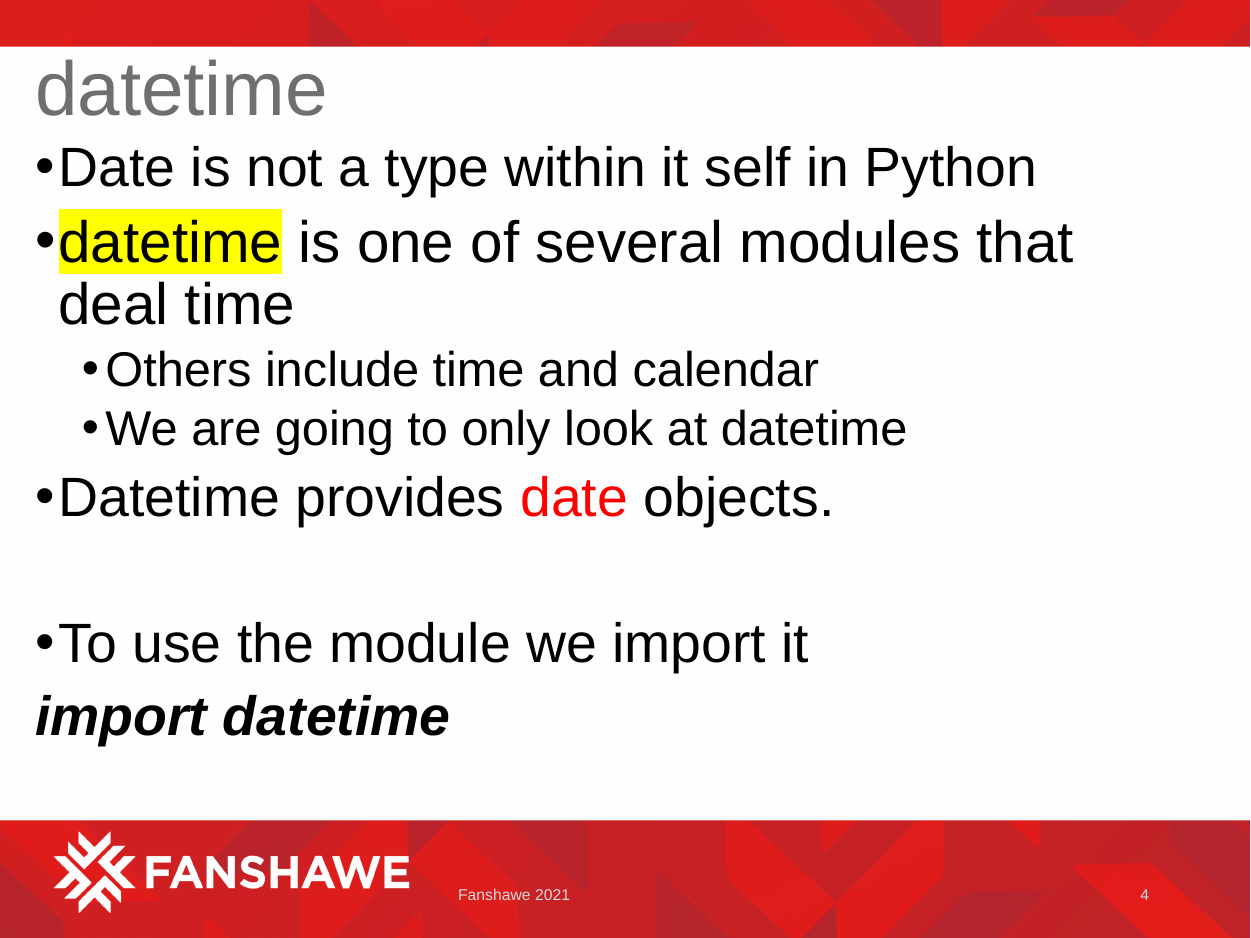

# datetime
Date is not a type within it self in Python
datetime is one of several modules that deal time
Others include time and calendar
We are going to only look at datetime
Datetime provides date objects.

To use the module we import it
import datetime
Fanshawe 2021
4